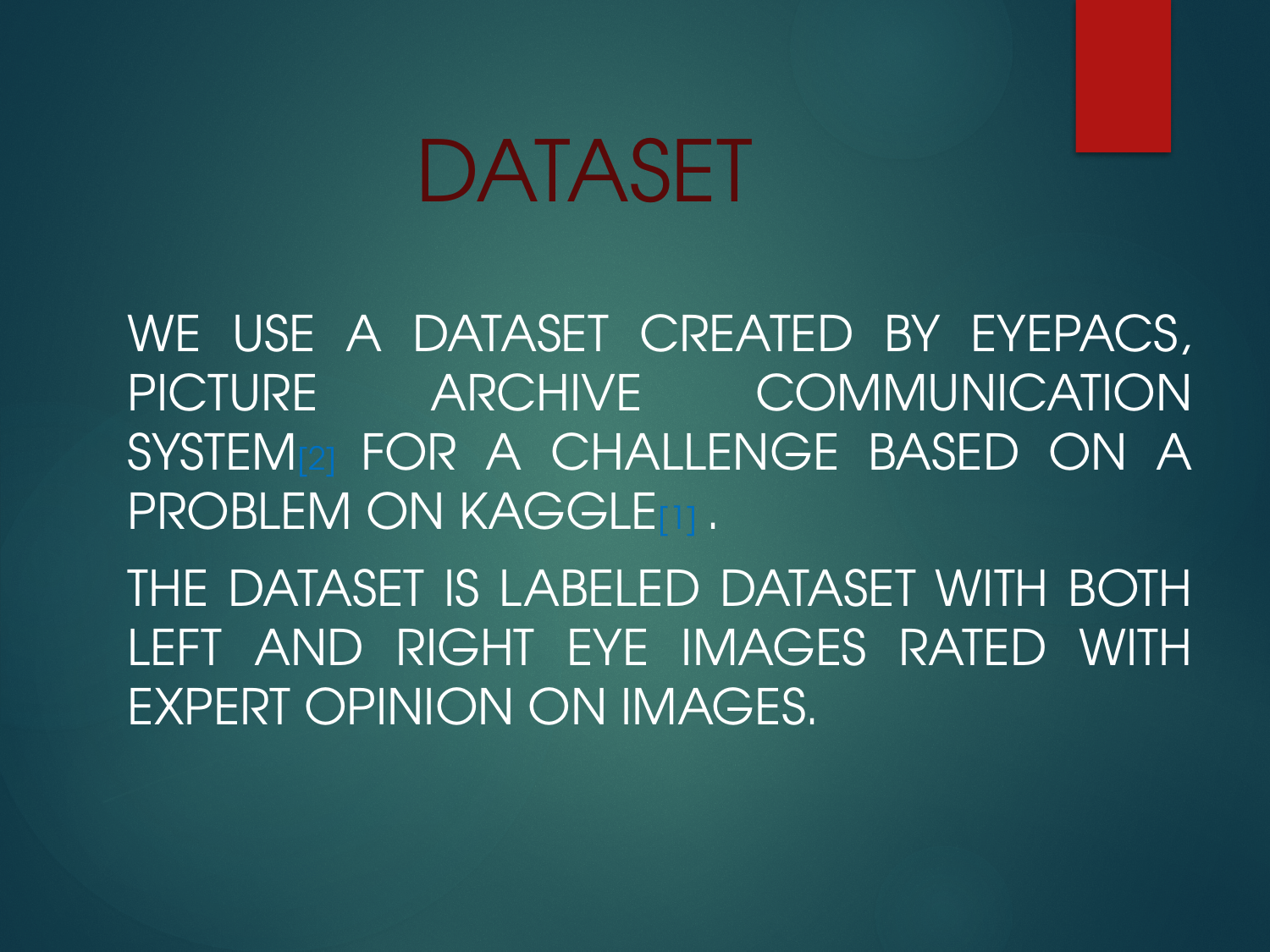

# DATASET
We use a dataset created by Eyepacs, picture Archive communication system[2] for a challenge based on a problem on Kaggle[1] .
The dataset is labeled dataset with both left and right eye images rated with expert opinion on images.